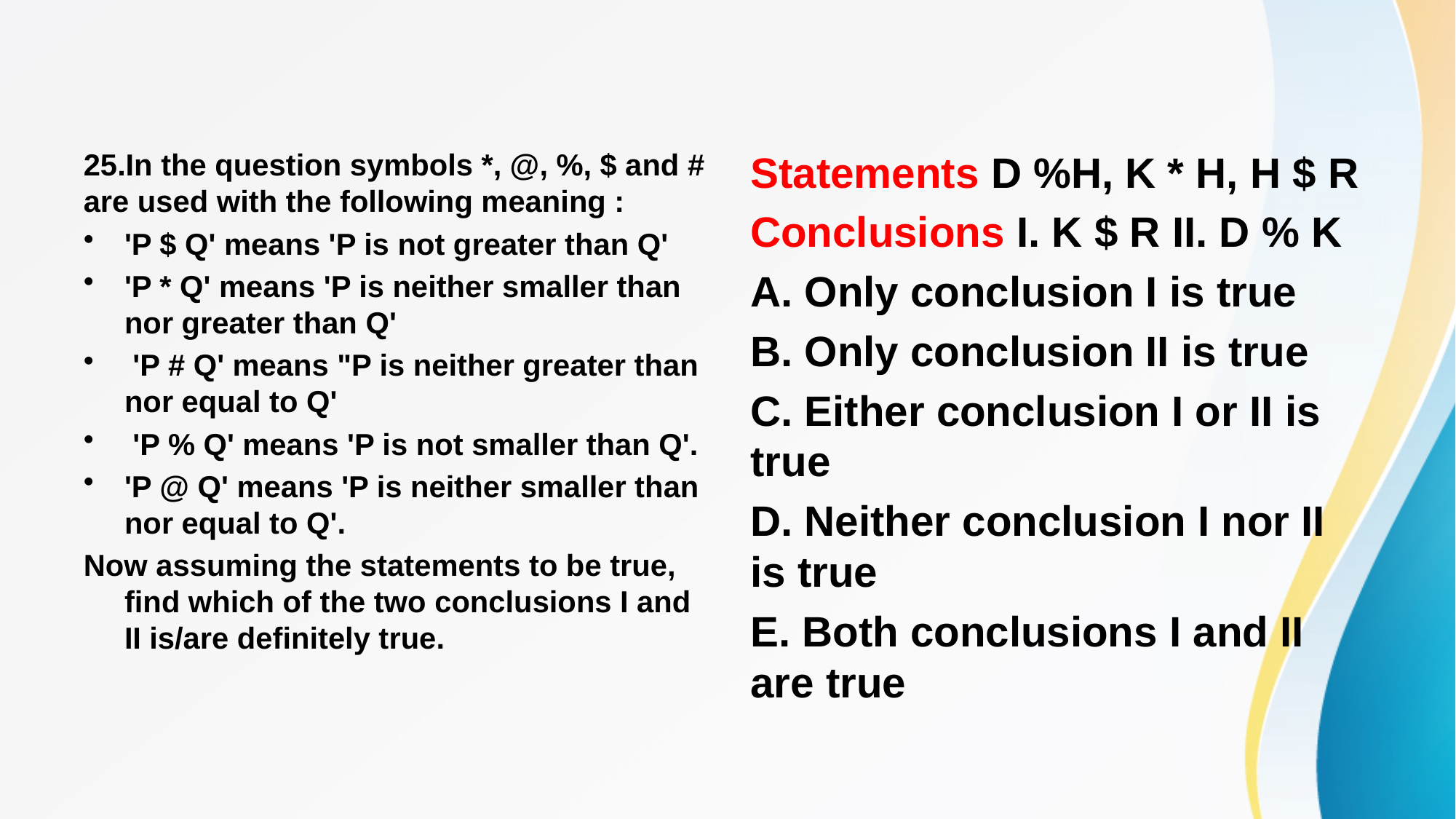

#
25.In the question symbols *, @, %, $ and # are used with the following meaning :
'P $ Q' means 'P is not greater than Q'
'P * Q' means 'P is neither smaller than nor greater than Q'
 'P # Q' means "P is neither greater than nor equal to Q'
 'P % Q' means 'P is not smaller than Q'.
'P @ Q' means 'P is neither smaller than nor equal to Q'.
Now assuming the statements to be true, find which of the two conclusions I and II is/are definitely true.

Statements D %H, K * H, H $ R
Conclusions I. K $ R II. D % K
A. Only conclusion I is true
B. Only conclusion II is true
C. Either conclusion I or II is true
D. Neither conclusion I nor II is true
E. Both conclusions I and II are true